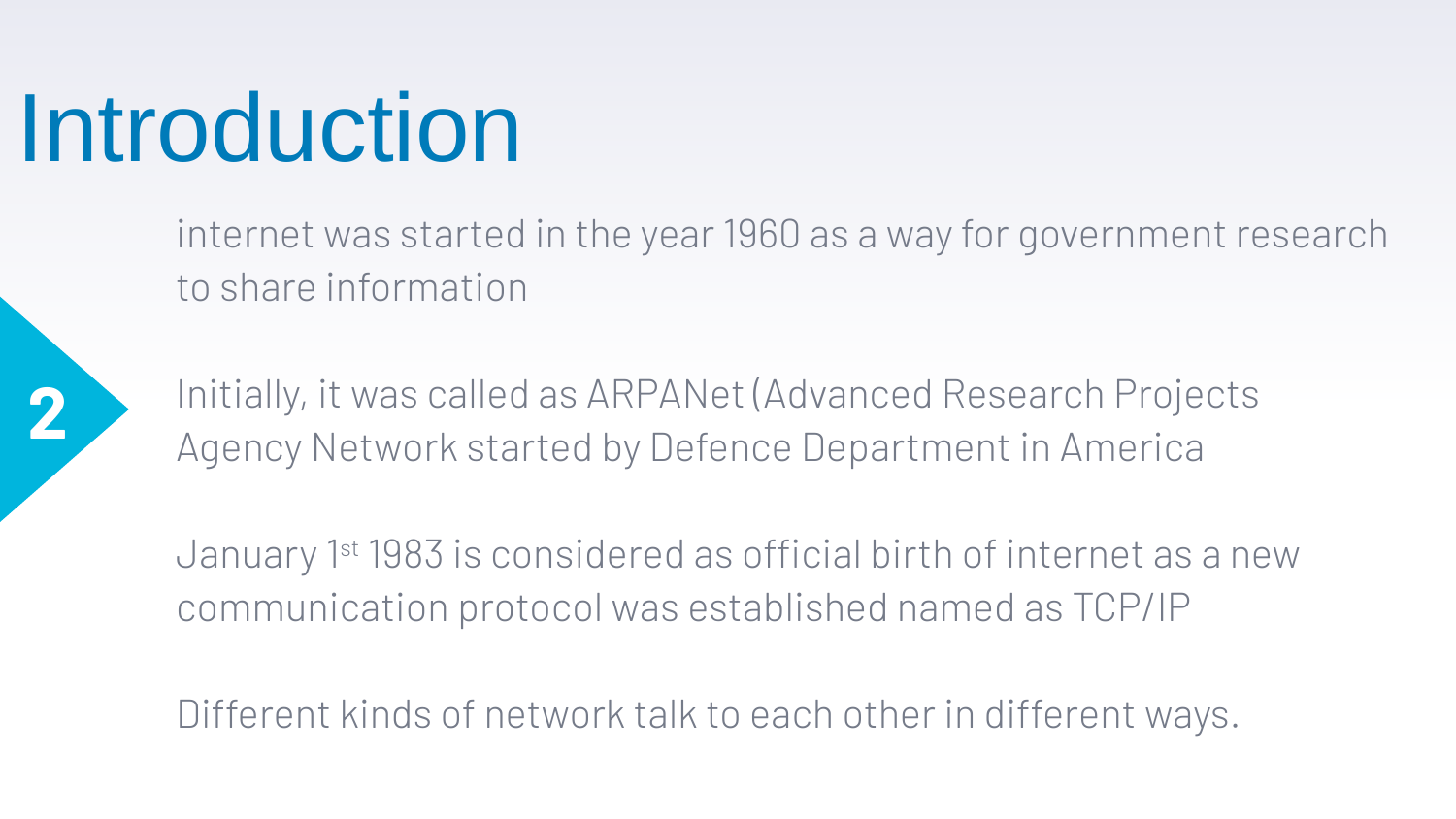

# Introduction
internet was started in the year 1960 as a way for government research to share information

Initially, it was called as ARPANet (Advanced Research Projects Agency Network started by Defence Department in America

January 1st 1983 is considered as official birth of internet as a new communication protocol was established named as TCP/IP

Different kinds of network talk to each other in different ways.
2